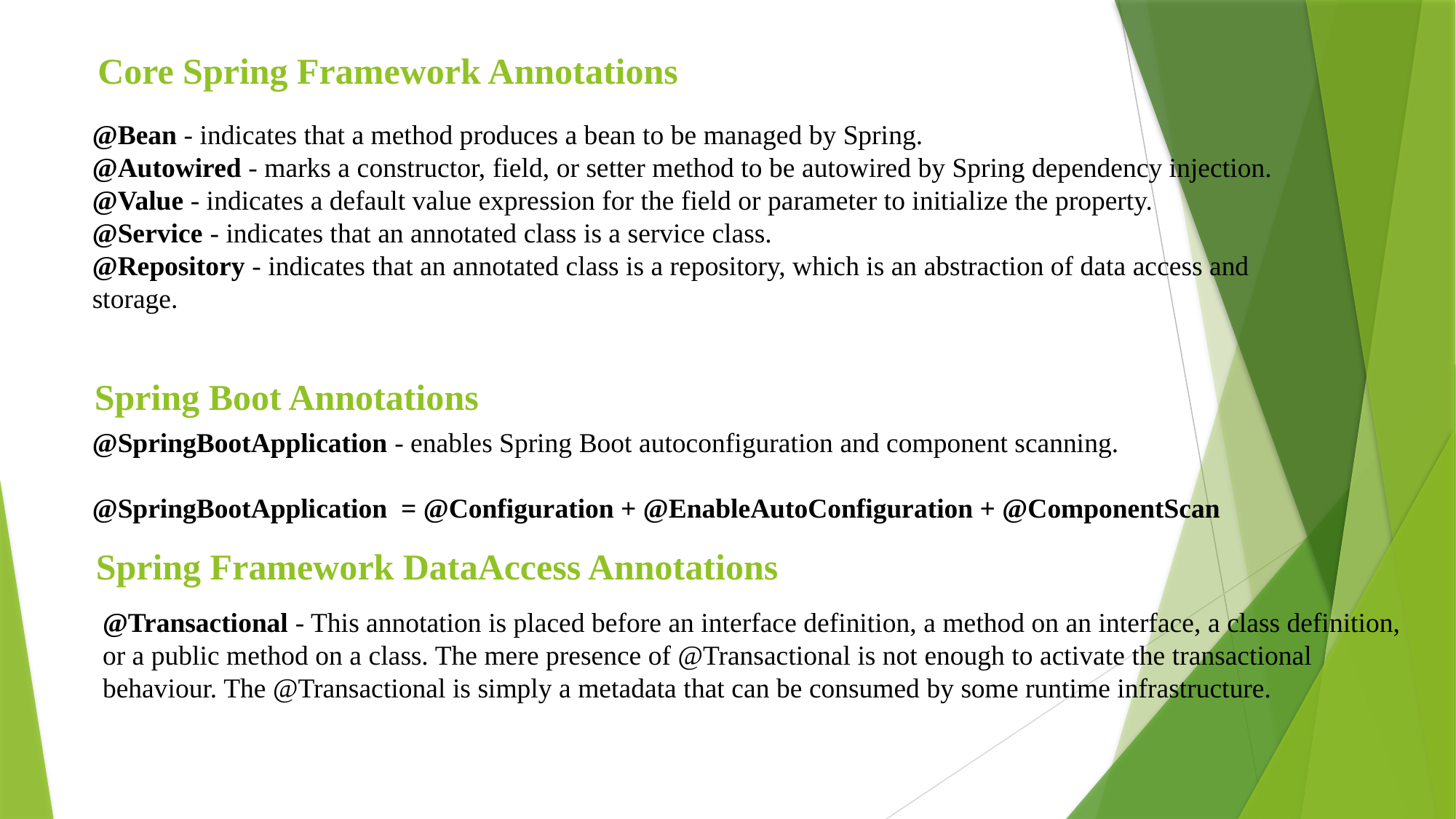

Core Spring Framework Annotations
@Bean - indicates that a method produces a bean to be managed by Spring.
@Autowired - marks a constructor, field, or setter method to be autowired by Spring dependency injection.
@Value - indicates a default value expression for the field or parameter to initialize the property.
@Service - indicates that an annotated class is a service class.
@Repository - indicates that an annotated class is a repository, which is an abstraction of data access and storage.
Spring Boot Annotations
@SpringBootApplication - enables Spring Boot autoconfiguration and component scanning.

@SpringBootApplication  = @Configuration + @EnableAutoConfiguration + @ComponentScan
Spring Framework DataAccess Annotations
@Transactional - This annotation is placed before an interface definition, a method on an interface, a class definition, or a public method on a class. The mere presence of @Transactional is not enough to activate the transactional behaviour. The @Transactional is simply a metadata that can be consumed by some runtime infrastructure.